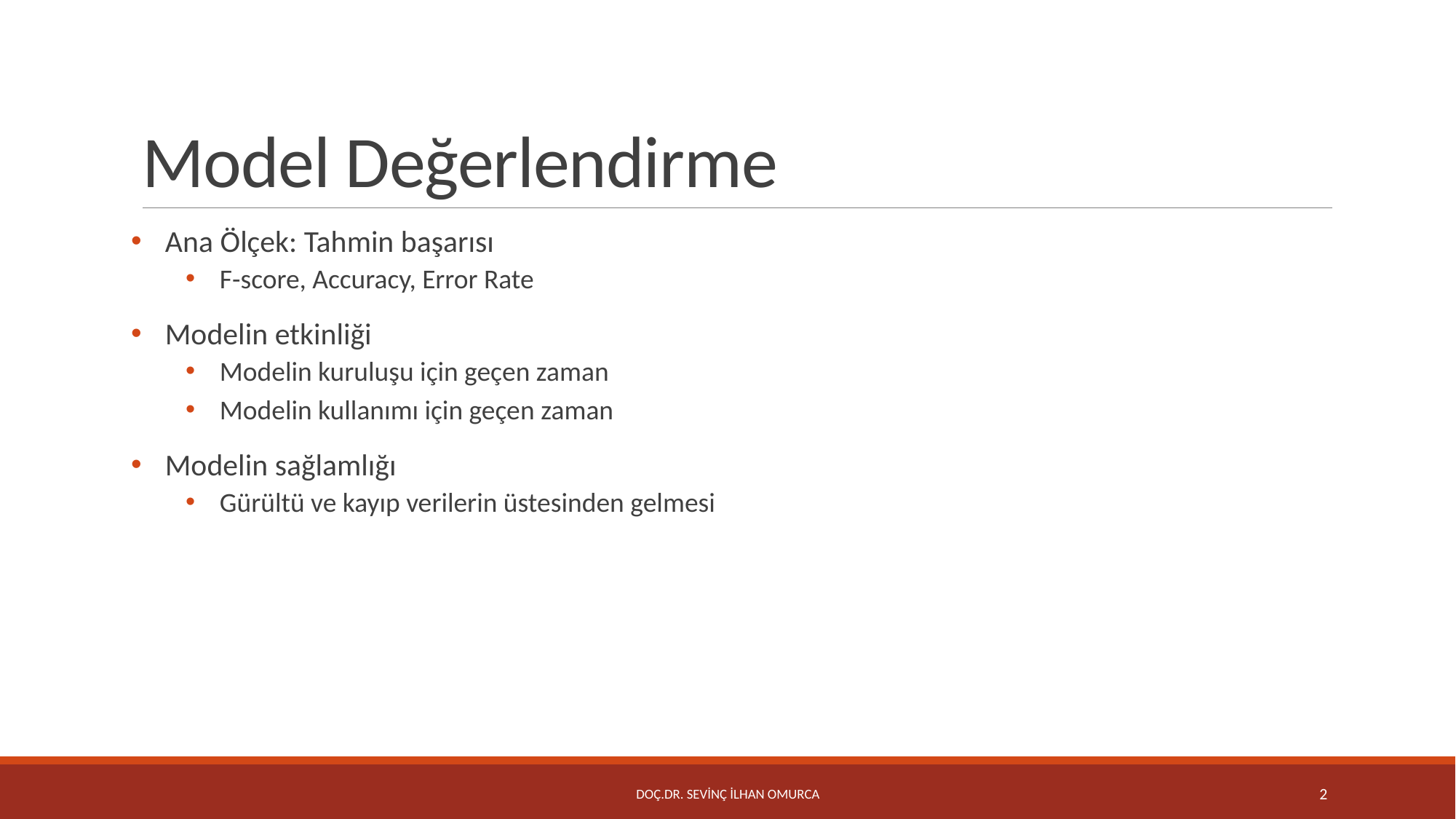

# Model Değerlendirme
Ana Ölçek: Tahmin başarısı
F-score, Accuracy, Error Rate
Modelin etkinliği
Modelin kuruluşu için geçen zaman
Modelin kullanımı için geçen zaman
Modelin sağlamlığı
Gürültü ve kayıp verilerin üstesinden gelmesi

Doç.Dr. Sevinç İlhan Omurca
2